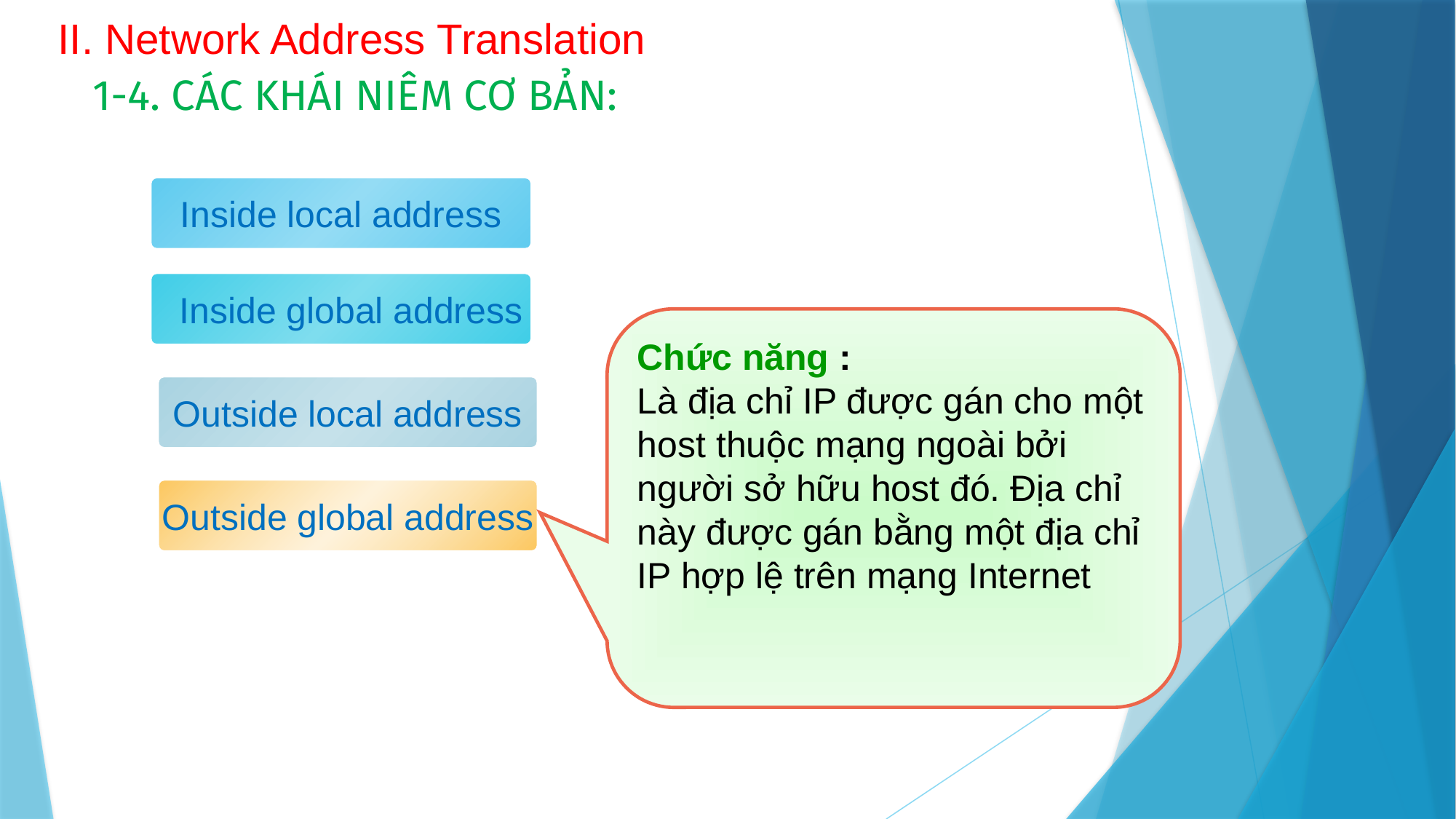

II. Network Address Translation
1-4. CÁC KHÁI NIÊM CƠ BẢN:
Inside local address
  Inside global address
Chức năng :
Là địa chỉ IP được gán cho một host thuộc mạng ngoài bởi người sở hữu host đó. Địa chỉ này được gán bằng một địa chỉ IP hợp lệ trên mạng Internet
Outside local address
Outside global address